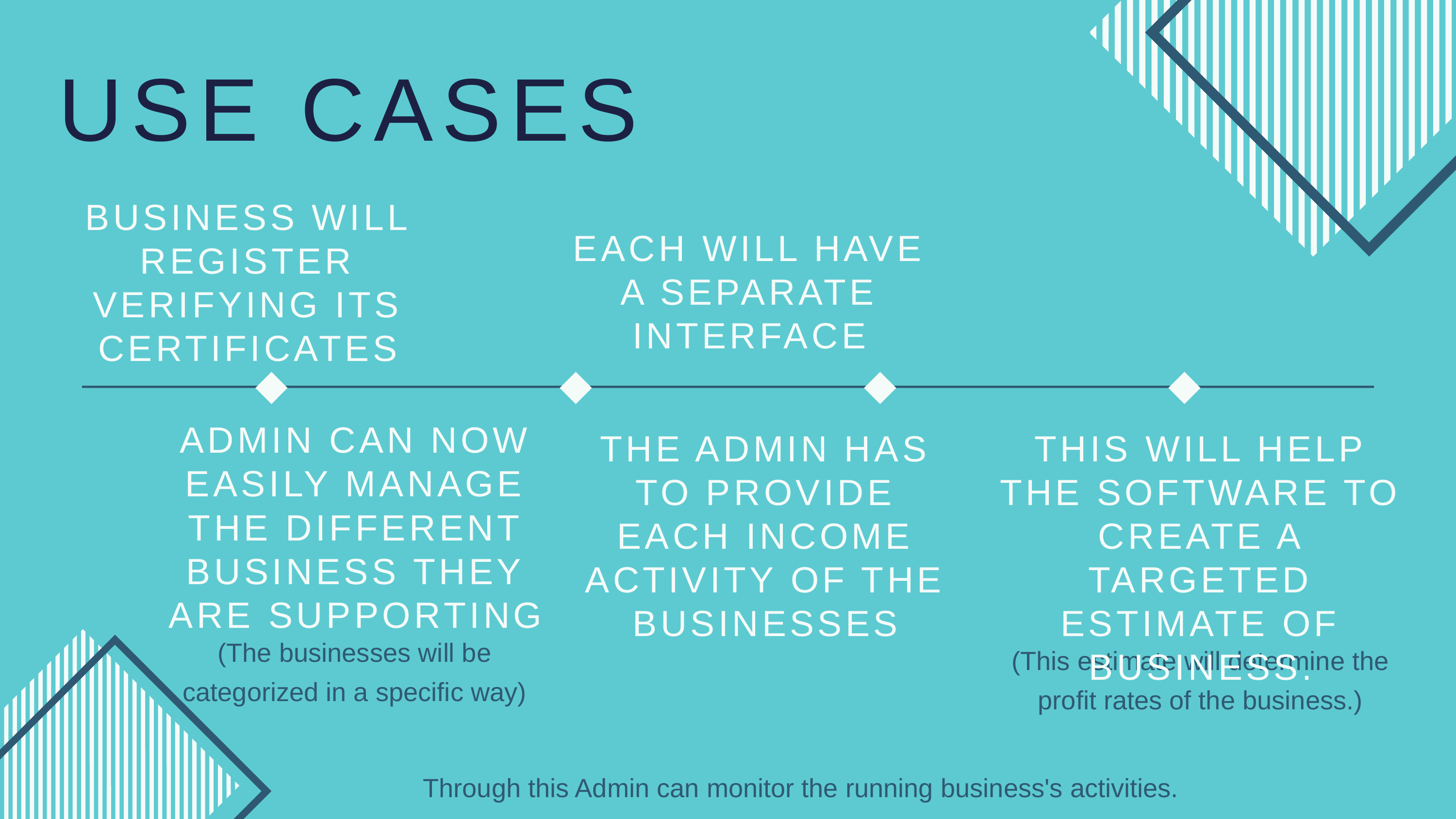

USE CASES
BUSINESS WILL REGISTER VERIFYING ITS CERTIFICATES
EACH WILL HAVE A SEPARATE INTERFACE

ADMIN CAN NOW EASILY MANAGE THE DIFFERENT BUSINESS THEY ARE SUPPORTING
THE ADMIN HAS TO PROVIDE EACH INCOME ACTIVITY OF THE BUSINESSES
THIS WILL HELP THE SOFTWARE TO CREATE A TARGETED ESTIMATE OF BUSINESS.
(The businesses will be categorized in a specific way)
(This estimate will determine the profit rates of the business.)

Through this Admin can monitor the running business's activities.